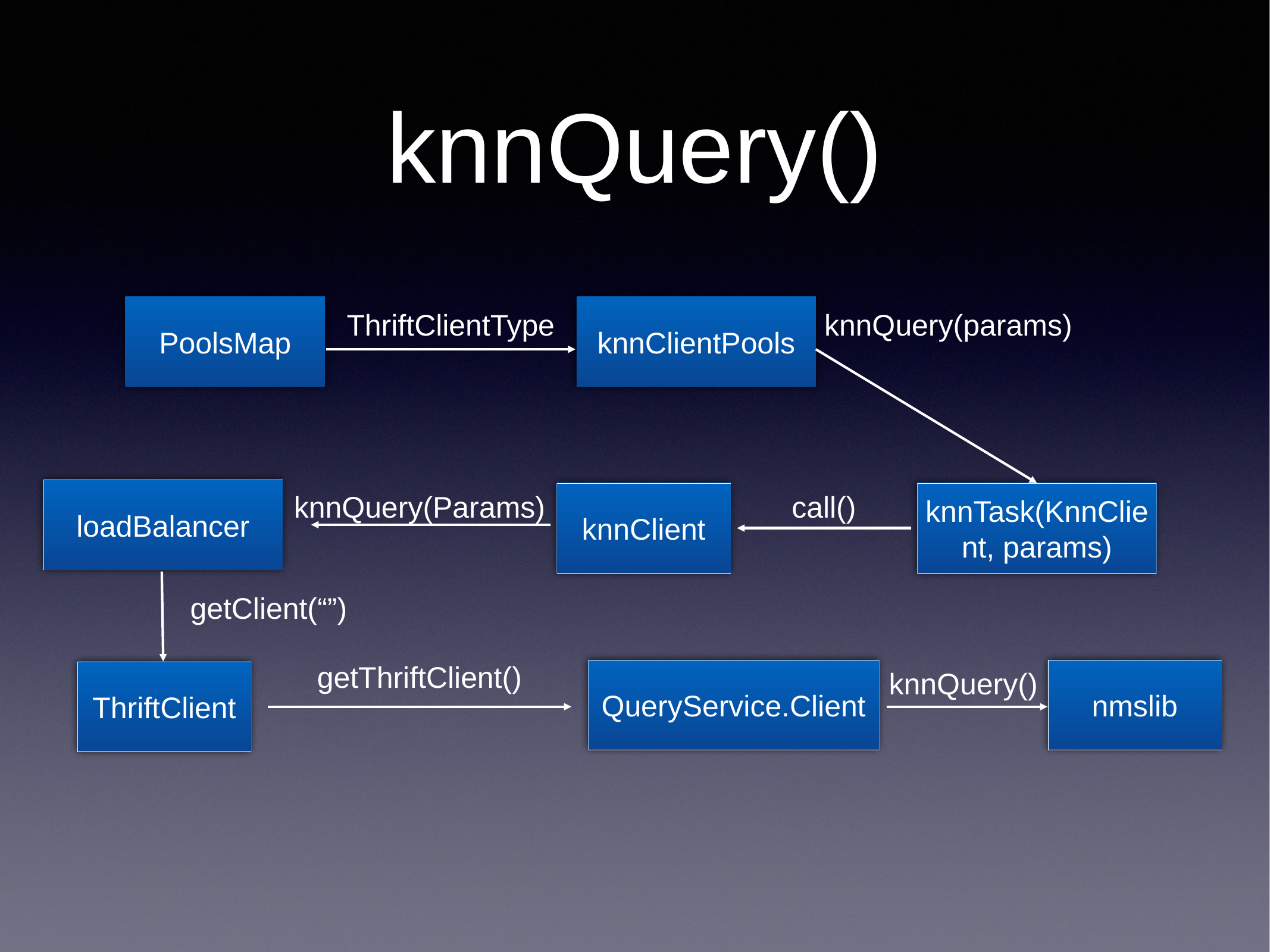

# knnQuery()
PoolsMap
knnClientPools
ThriftClientType
knnQuery(params)

loadBalancer
knnQuery(Params)
knnClient
call()
knnTask(KnnClient, params)

getClient(“”)
getThriftClient()
QueryService.Client
knnQuery()
nmslib
ThriftClient